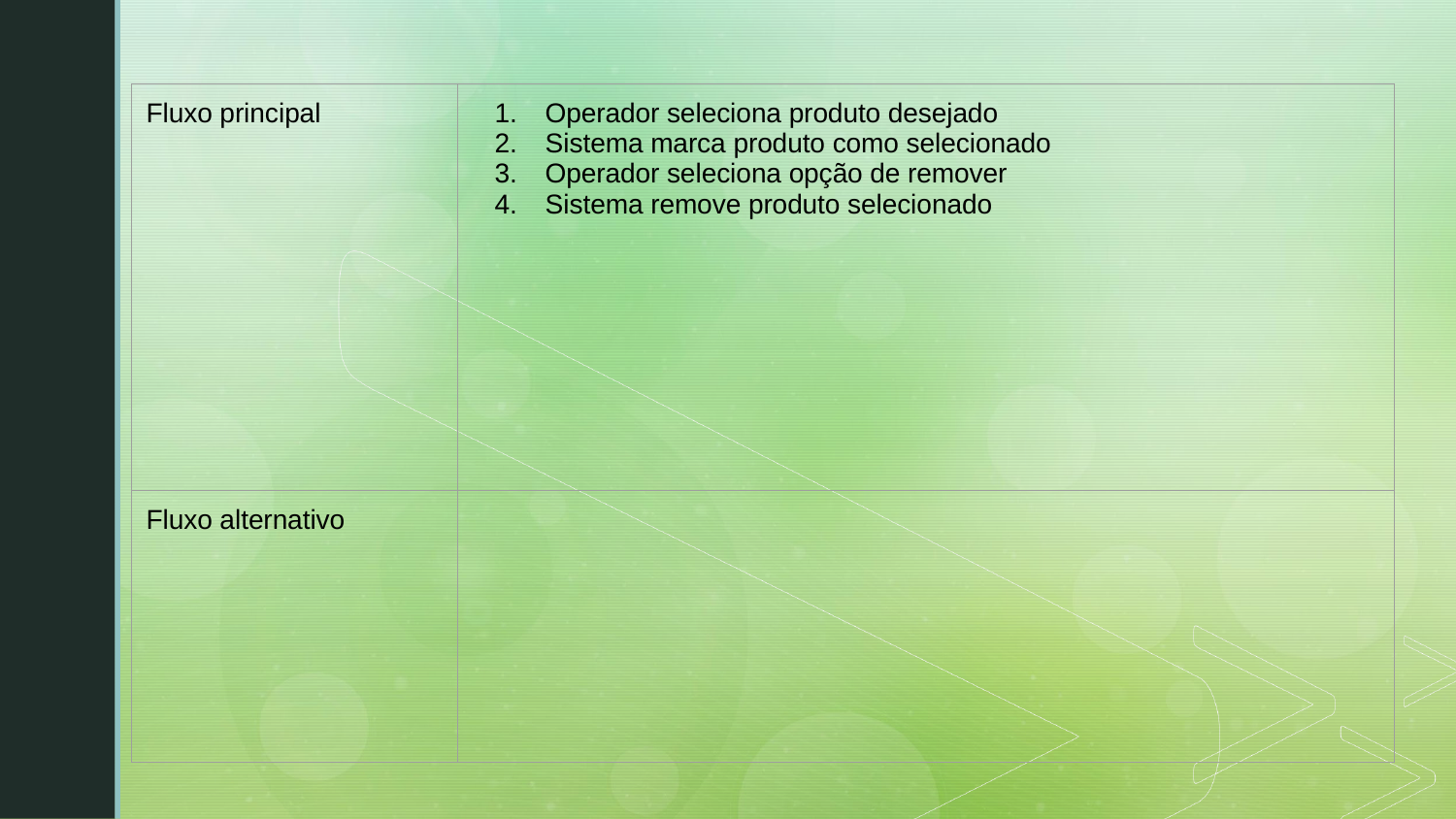

| Fluxo principal | Operador seleciona produto desejado Sistema marca produto como selecionado Operador seleciona opção de remover Sistema remove produto selecionado |
| --- | --- |
| Fluxo alternativo |  |